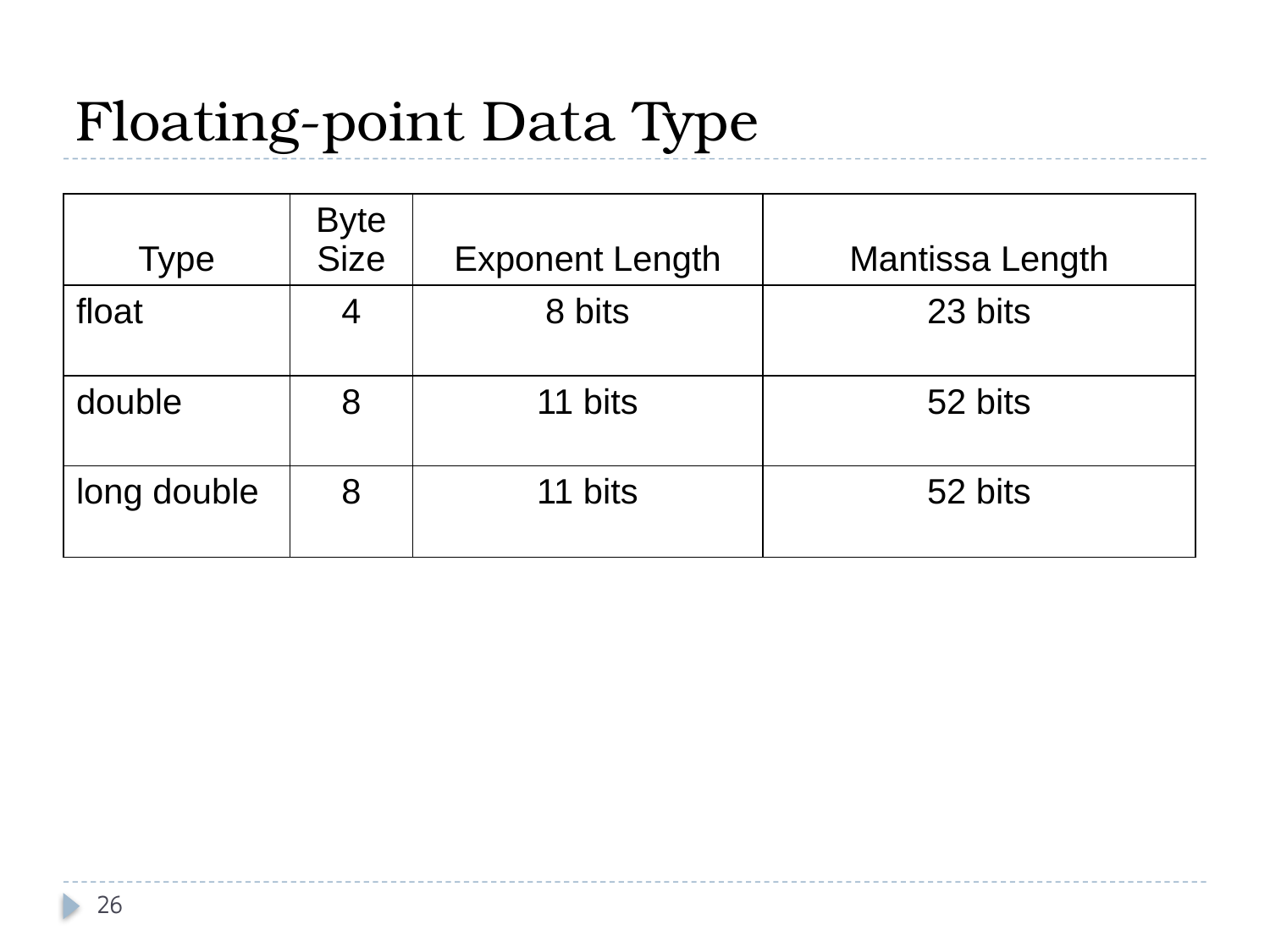

# Floating-point Data Type

| Type | Byte Size | Exponent Length | Mantissa Length |
| --- | --- | --- | --- |
| float | 4 | 8 bits | 23 bits |
| double | 8 | 11 bits | 52 bits |
| long double | 8 | 11 bits | 52 bits |
26